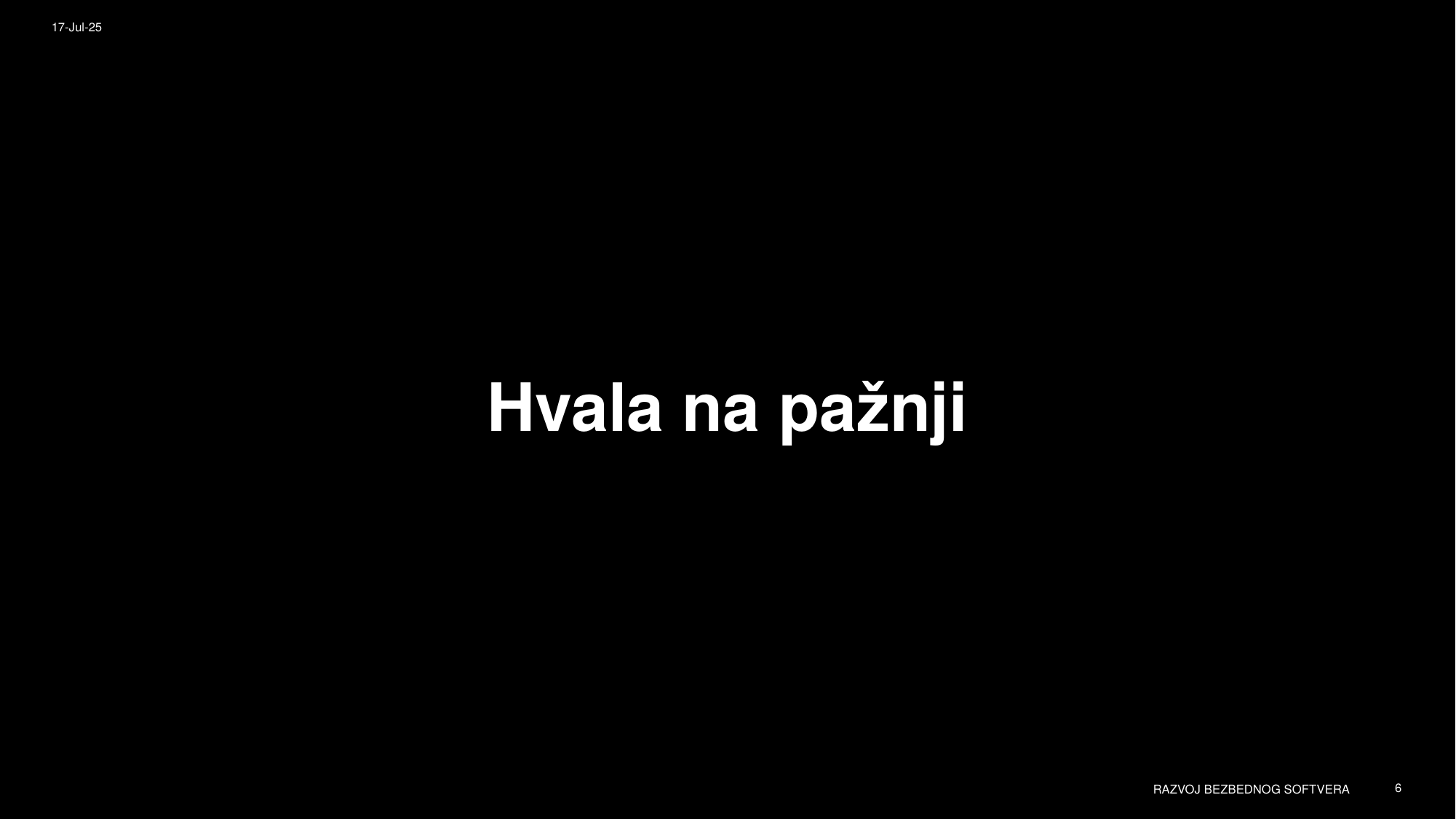

17-Jul-25
# Hvala na pažnji
RAZVOJ BEZBEDNOG SOFTVERA
6